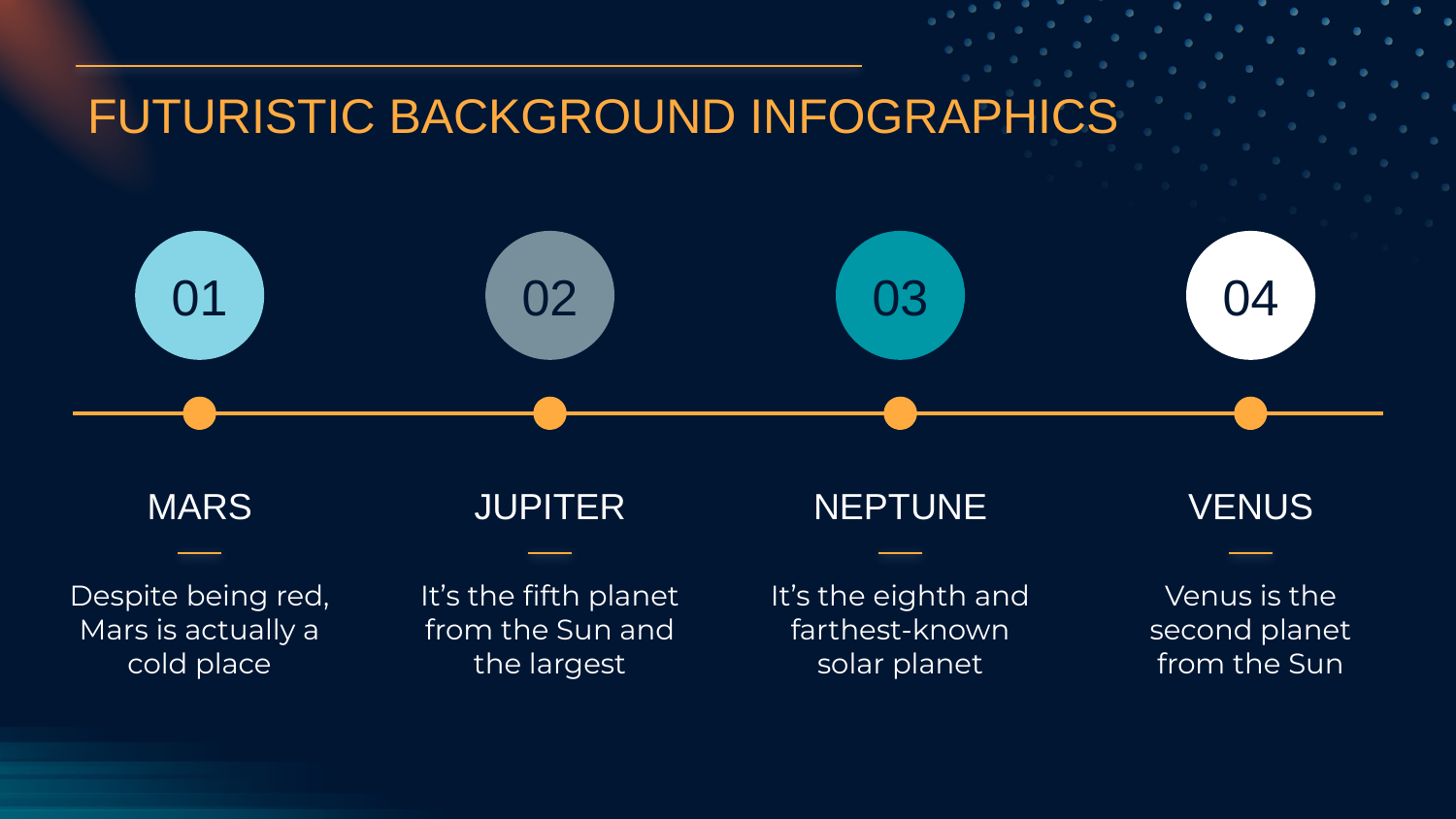

# FUTURISTIC BACKGROUND INFOGRAPHICS
01
02
03
04

MARS
JUPITER
NEPTUNE
VENUS
Despite being red, Mars is actually a cold place
It’s the fifth planet from the Sun and the largest
It’s the eighth and farthest-known solar planet
Venus is the second planet from the Sun